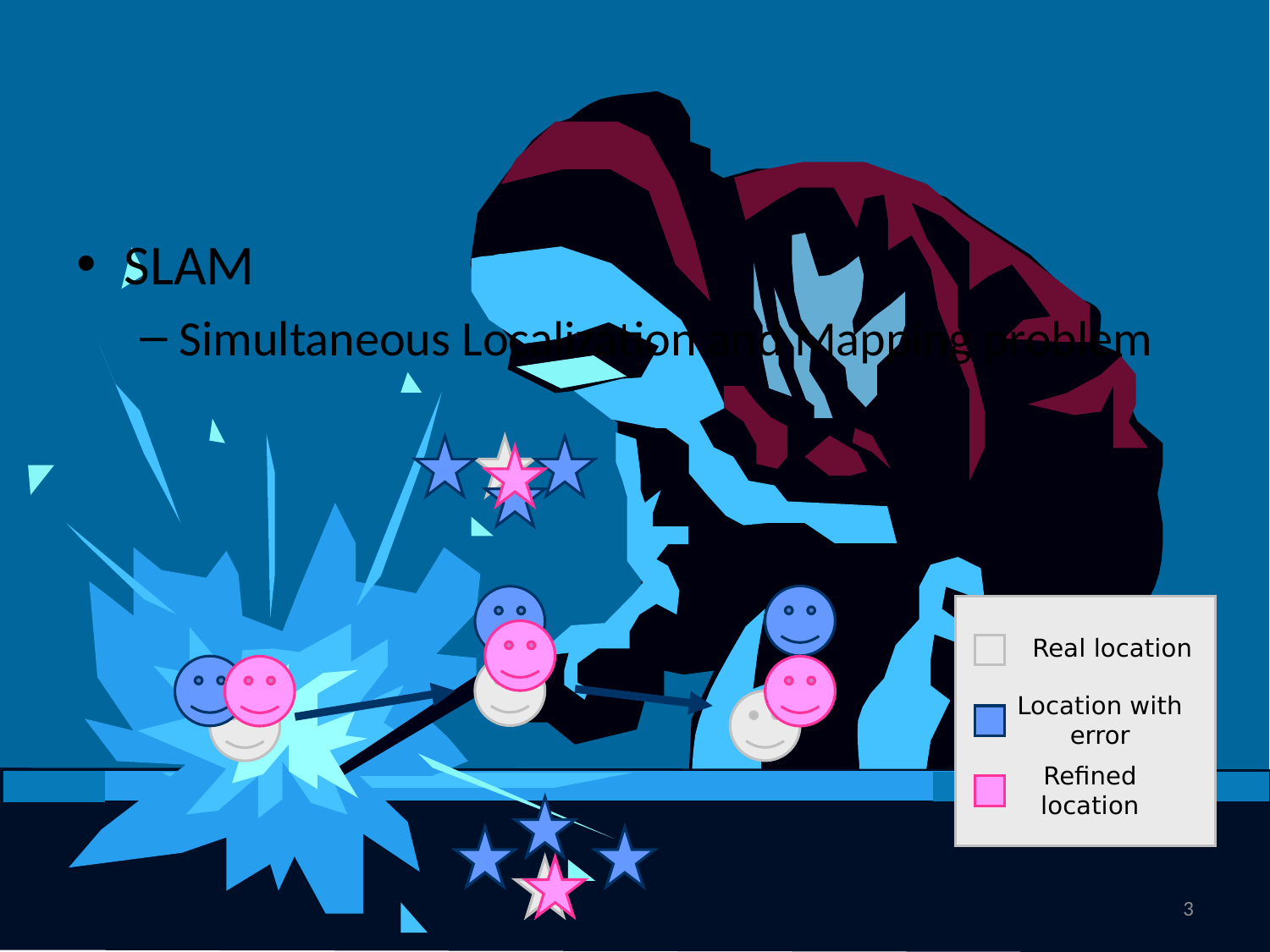

SLAM
Simultaneous Localization and Mapping problem

Real location

Location with error

Refined location

3